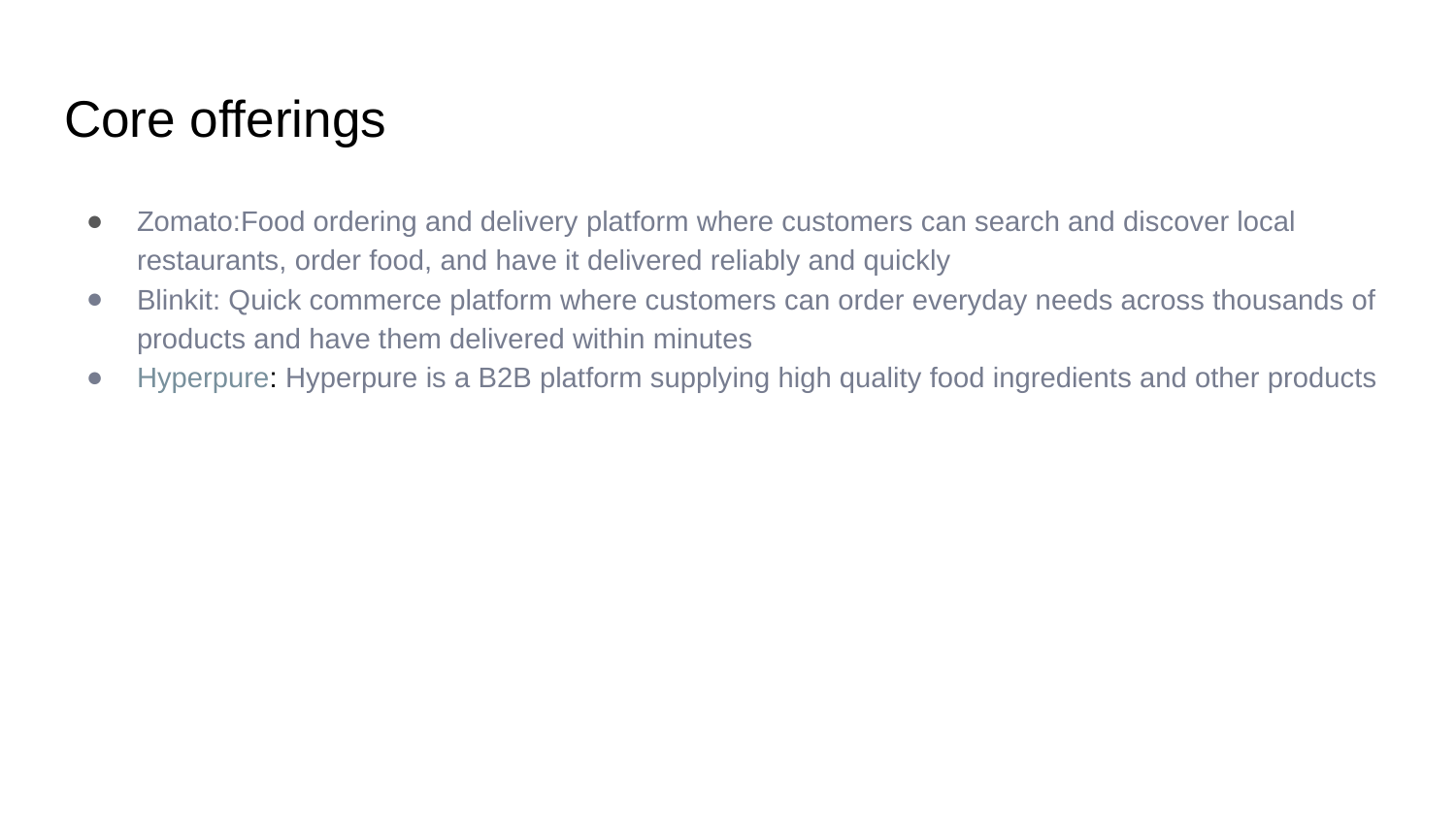

# Core offerings
Zomato:Food ordering and delivery platform where customers can search and discover local restaurants, order food, and have it delivered reliably and quickly
Blinkit: Quick commerce platform where customers can order everyday needs across thousands of products and have them delivered within minutes
Hyperpure: Hyperpure is a B2B platform supplying high quality food ingredients and other products